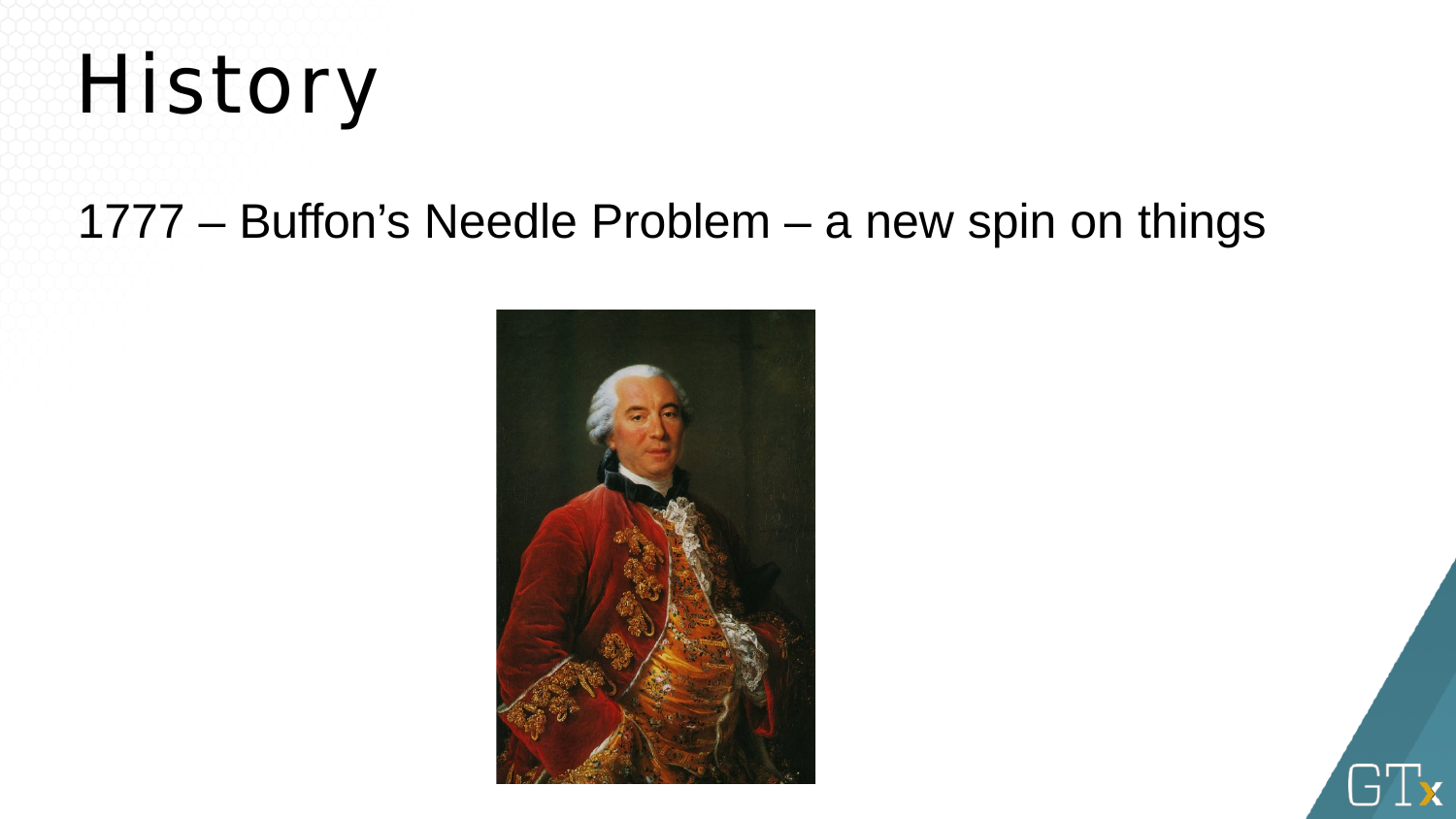

History
1777 – Buffon’s Needle Problem – a new spin on things